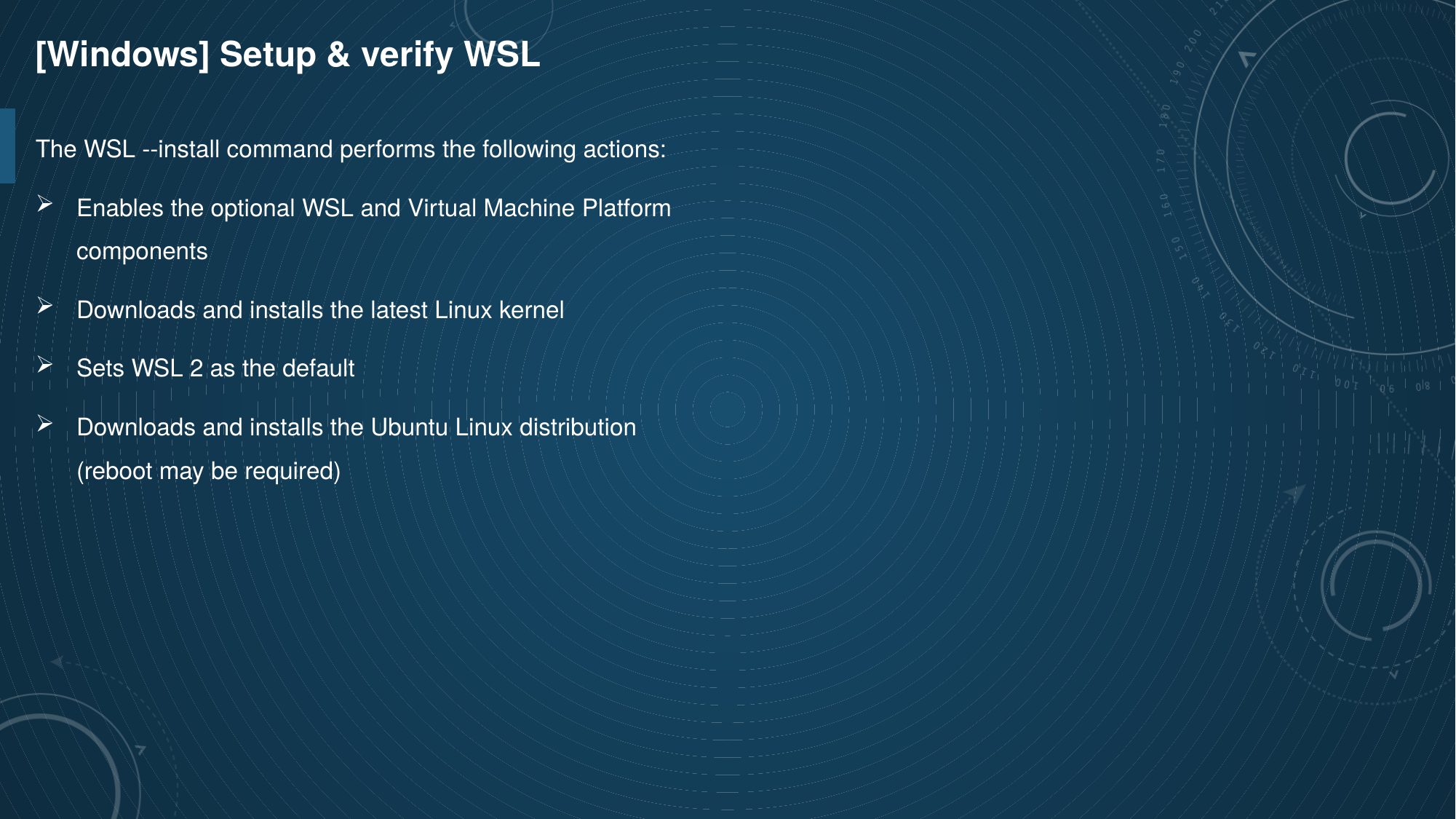

[Windows] Setup & verify WSL
The WSL --install command performs the following actions:
Enables the optional WSL and Virtual Machine Platform components
Downloads and installs the latest Linux kernel
Sets WSL 2 as the default
Downloads and installs the Ubuntu Linux distribution (reboot may be required)